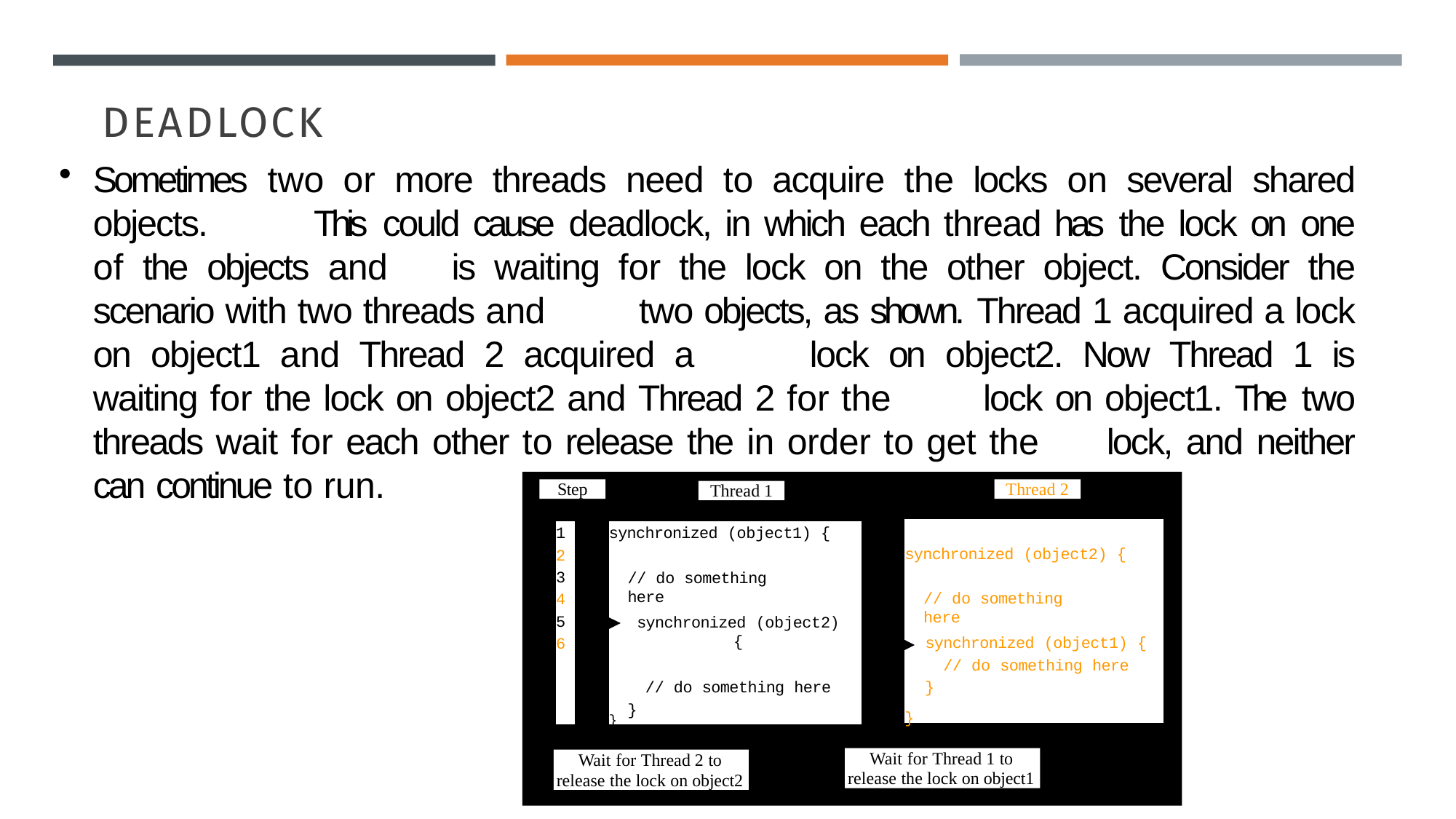

# DEADLOCK
Sometimes two or more threads need to acquire the locks on several shared objects. 	This could cause deadlock, in which each thread has the lock on one of the objects and 	is waiting for the lock on the other object. Consider the scenario with two threads and 	two objects, as shown. Thread 1 acquired a lock on object1 and Thread 2 acquired a 	lock on object2. Now Thread 1 is waiting for the lock on object2 and Thread 2 for the 	lock on object1. The two threads wait for each other to release the in order to get the 	lock, and neither can continue to run.

Step
Thread 2
Thread 1

1
2
3
4
5
6
synchronized (object1) {
synchronized (object2) {
// do something here
// do something here
synchronized (object2) {

// do something here
}
synchronized (object1) {
// do something here
}

}	}
Wait for Thread 1 to release the lock on object1
Wait for Thread 2 to release the lock on object2